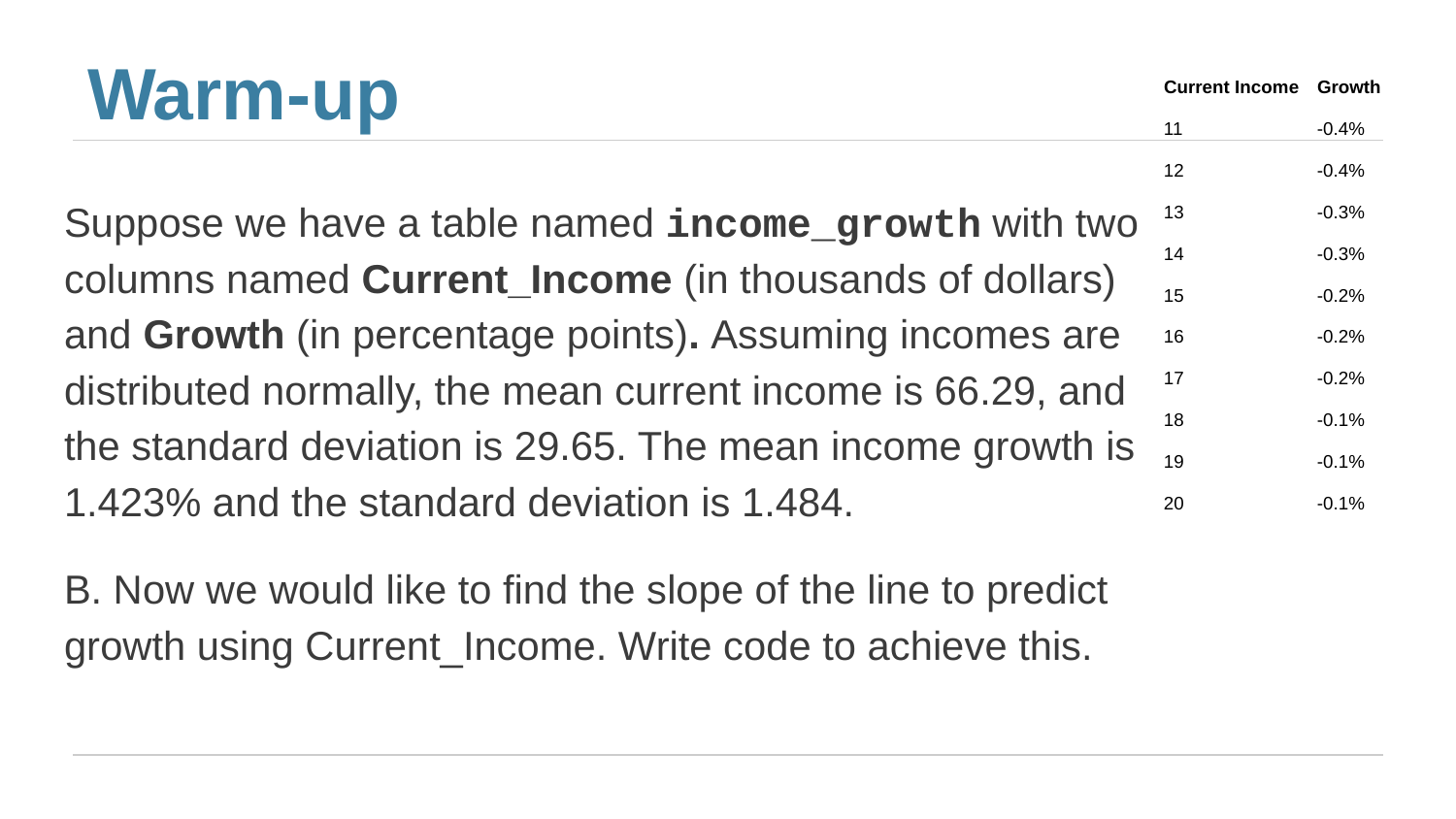

# Warm-up
| Current Income | Growth |
| --- | --- |
| 11 | -0.4% |
| 12 | -0.4% |
| 13 | -0.3% |
| 14 | -0.3% |
| 15 | -0.2% |
| 16 | -0.2% |
| 17 | -0.2% |
| 18 | -0.1% |
| 19 | -0.1% |
| 20 | -0.1% |
Suppose we have a table named income_growth with two columns named Current_Income (in thousands of dollars) and Growth (in percentage points). Assuming incomes are distributed normally, the mean current income is 66.29, and the standard deviation is 29.65. The mean income growth is 1.423% and the standard deviation is 1.484.
B. Now we would like to find the slope of the line to predict growth using Current_Income. Write code to achieve this.